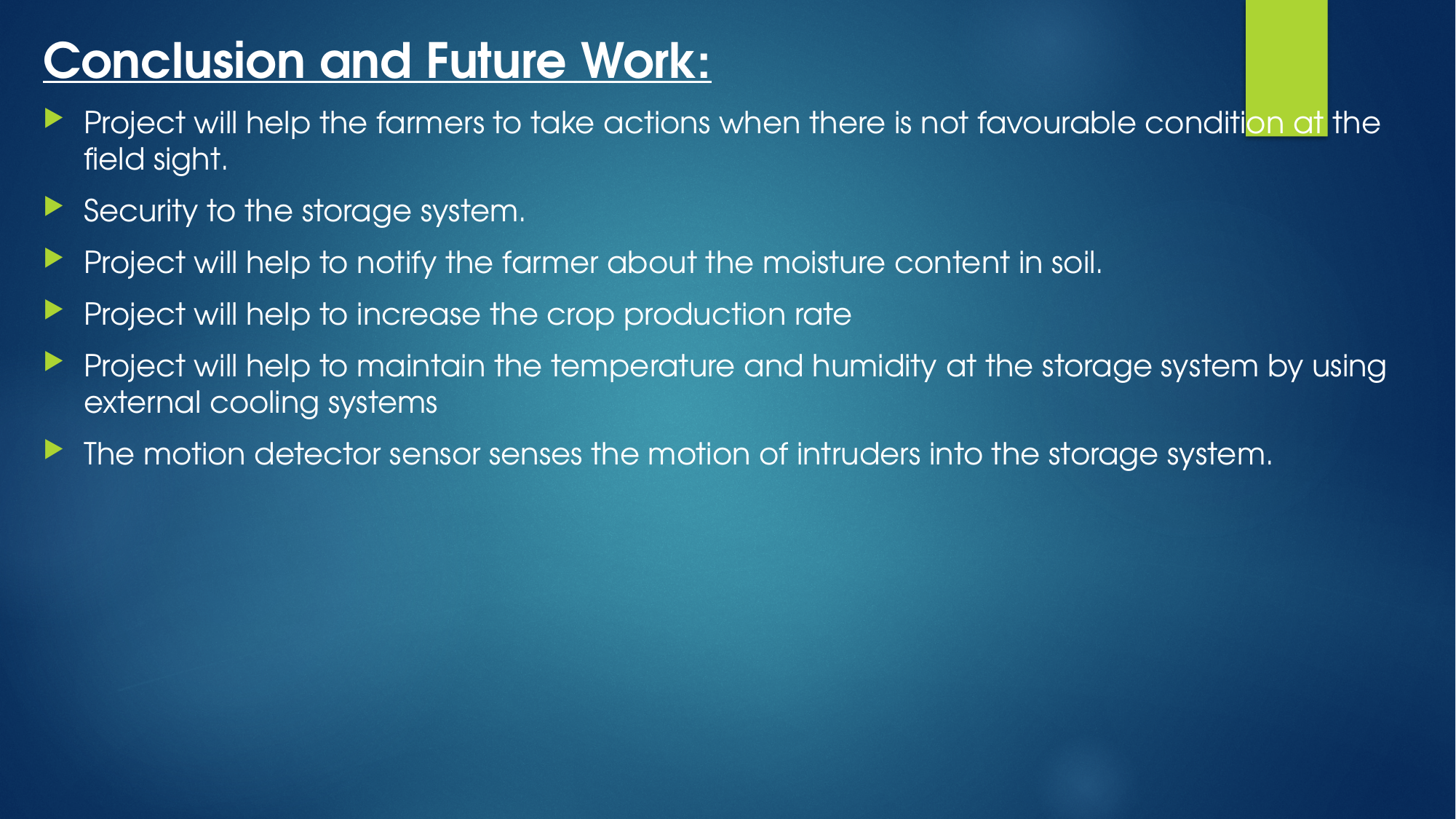

Conclusion and Future Work:
Project will help the farmers to take actions when there is not favourable condition at the field sight.
Security to the storage system.
Project will help to notify the farmer about the moisture content in soil.
Project will help to increase the crop production rate
Project will help to maintain the temperature and humidity at the storage system by using external cooling systems
The motion detector sensor senses the motion of intruders into the storage system.